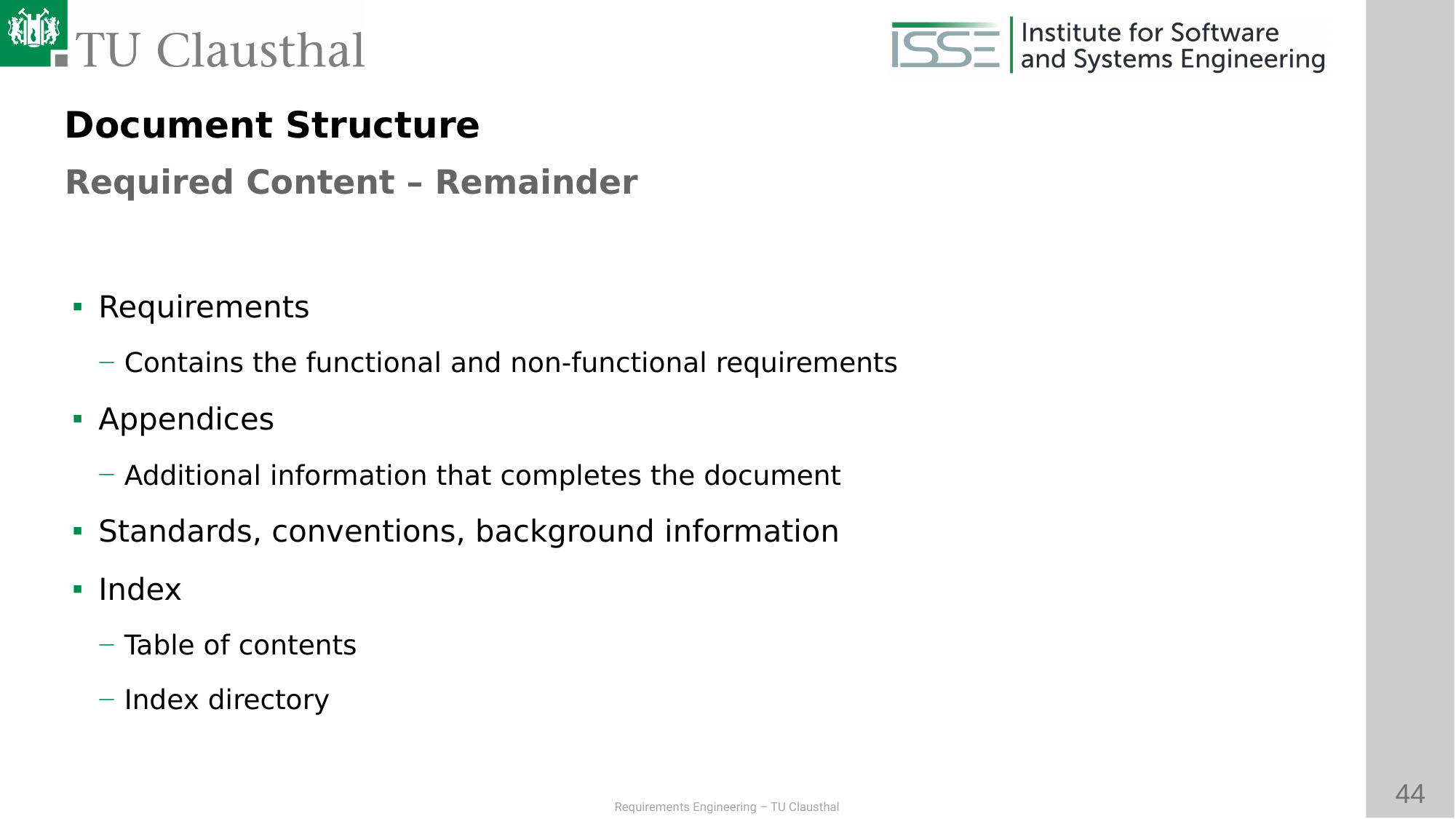

Document Structure
Required Content – Remainder

# Requirements
Contains the functional and non-functional requirements
Appendices
Additional information that completes the document
Standards, conventions, background information
Index
Table of contents
Index directory